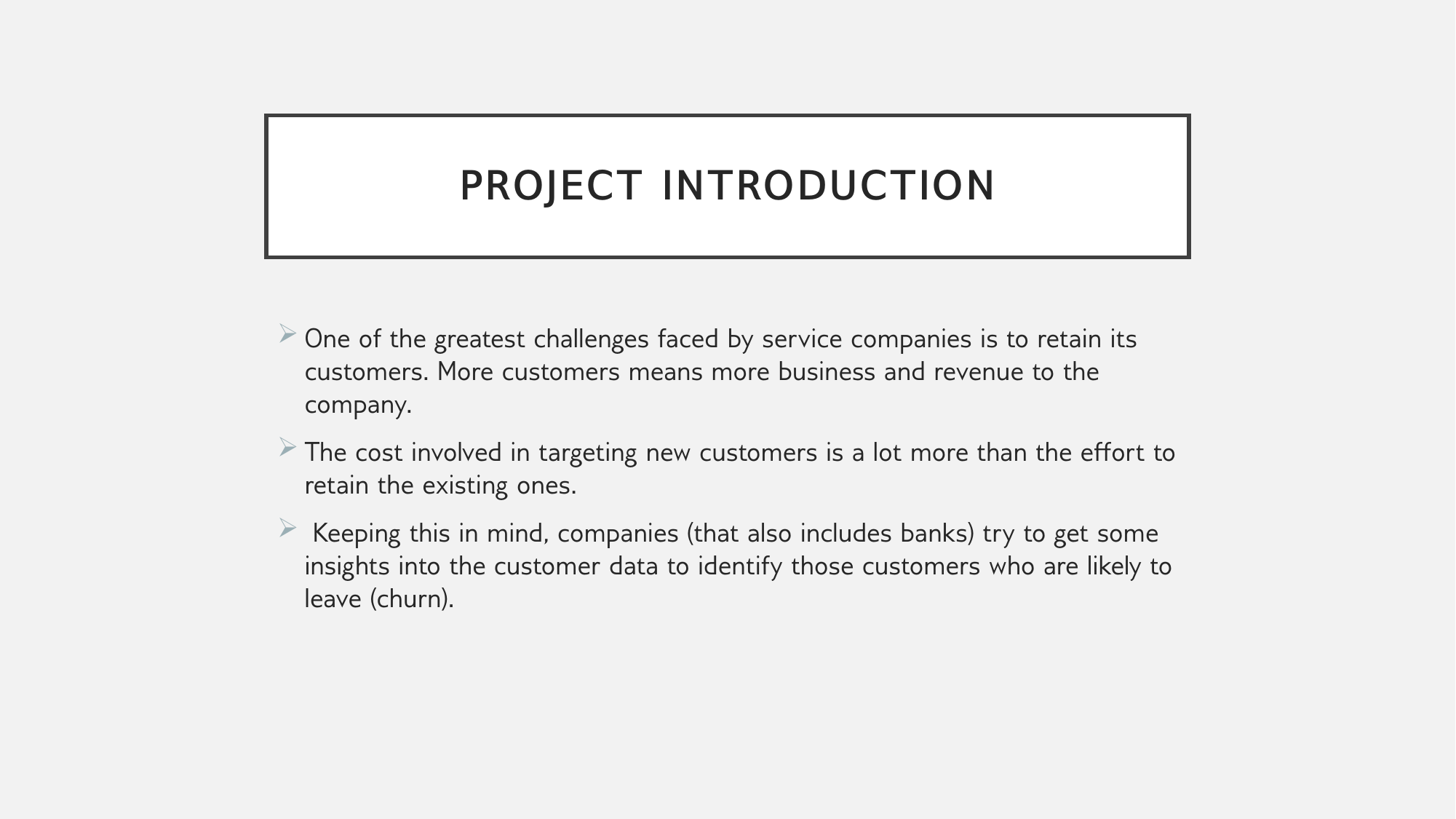

# PROJECT INTRODUCTION
One of the greatest challenges faced by service companies is to retain its customers. More customers means more business and revenue to the company.
The cost involved in targeting new customers is a lot more than the effort to retain the existing ones.
 Keeping this in mind, companies (that also includes banks) try to get some insights into the customer data to identify those customers who are likely to leave (churn).